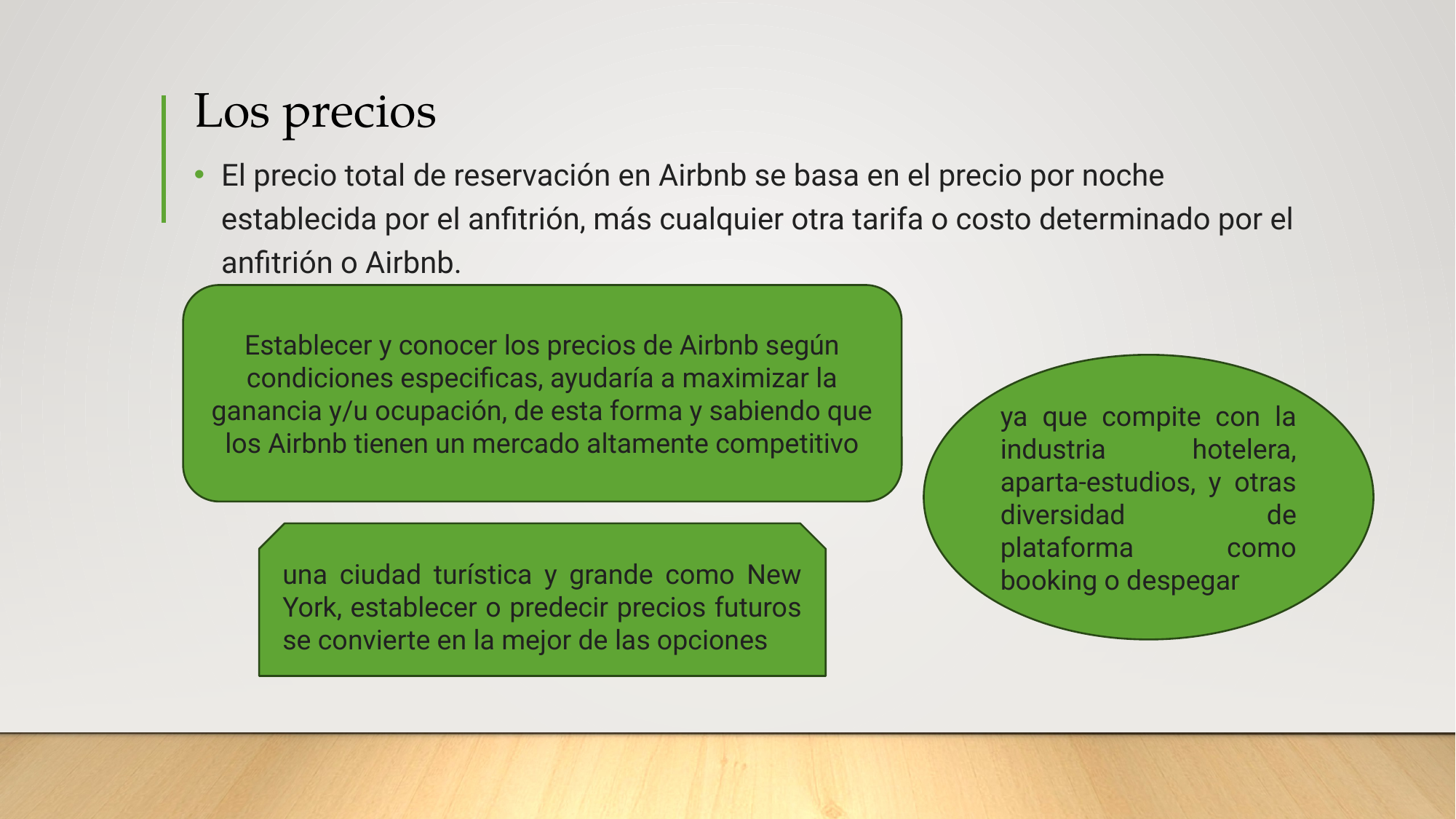

# Los precios
El precio total de reservación en Airbnb se basa en el precio por noche establecida por el anfitrión, más cualquier otra tarifa o costo determinado por el anfitrión o Airbnb.
Establecer y conocer los precios de Airbnb según condiciones especificas, ayudaría a maximizar la ganancia y/u ocupación, de esta forma y sabiendo que los Airbnb tienen un mercado altamente competitivo
ya que compite con la industria hotelera, aparta-estudios, y otras diversidad de plataforma como booking o despegar
una ciudad turística y grande como New York, establecer o predecir precios futuros se convierte en la mejor de las opciones